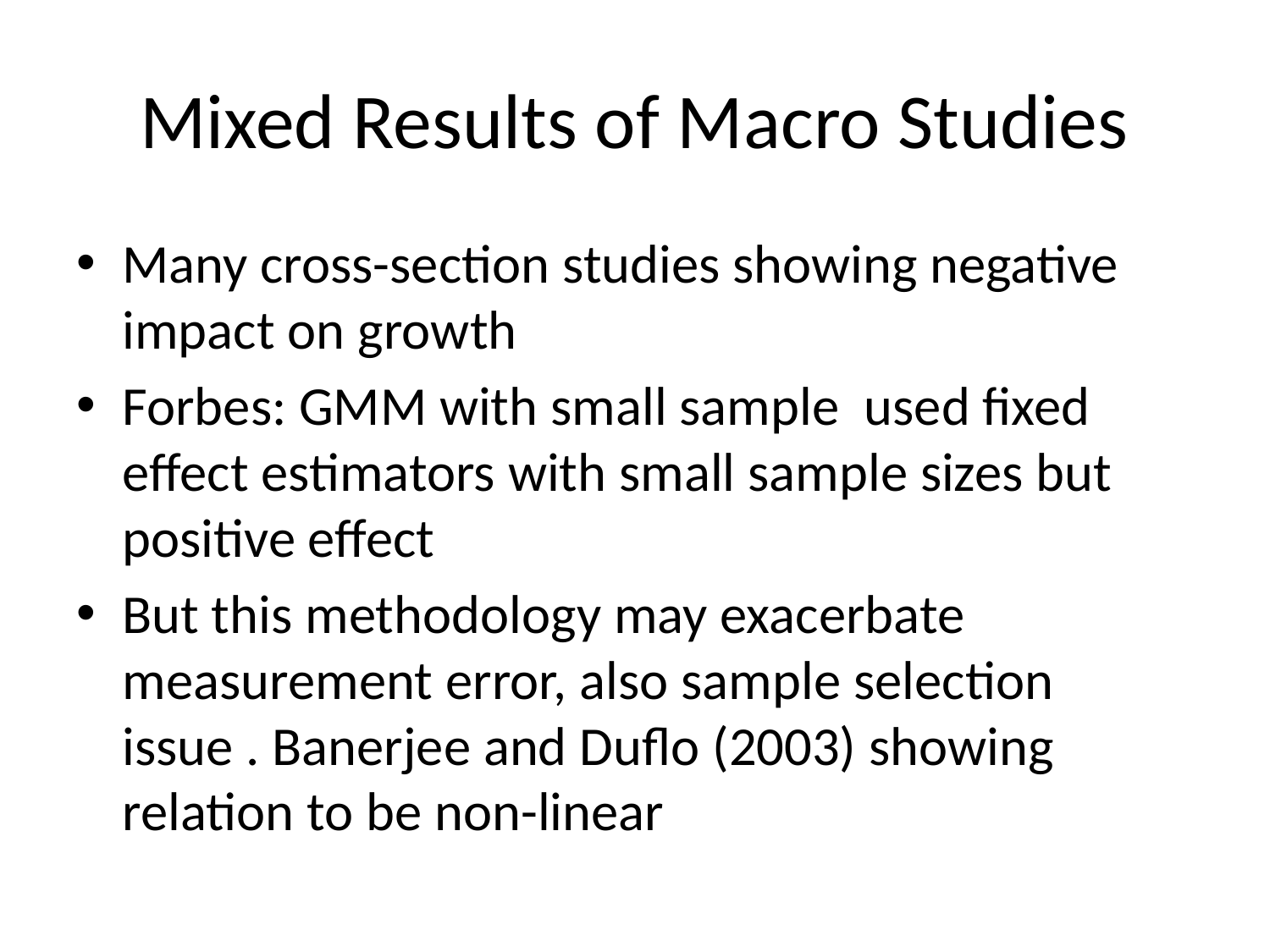

# Mixed Results of Macro Studies
Many cross-section studies showing negative impact on growth
Forbes: GMM with small sample  used fixed effect estimators with small sample sizes but positive effect
But this methodology may exacerbate measurement error, also sample selection issue . Banerjee and Duflo (2003) showing relation to be non-linear